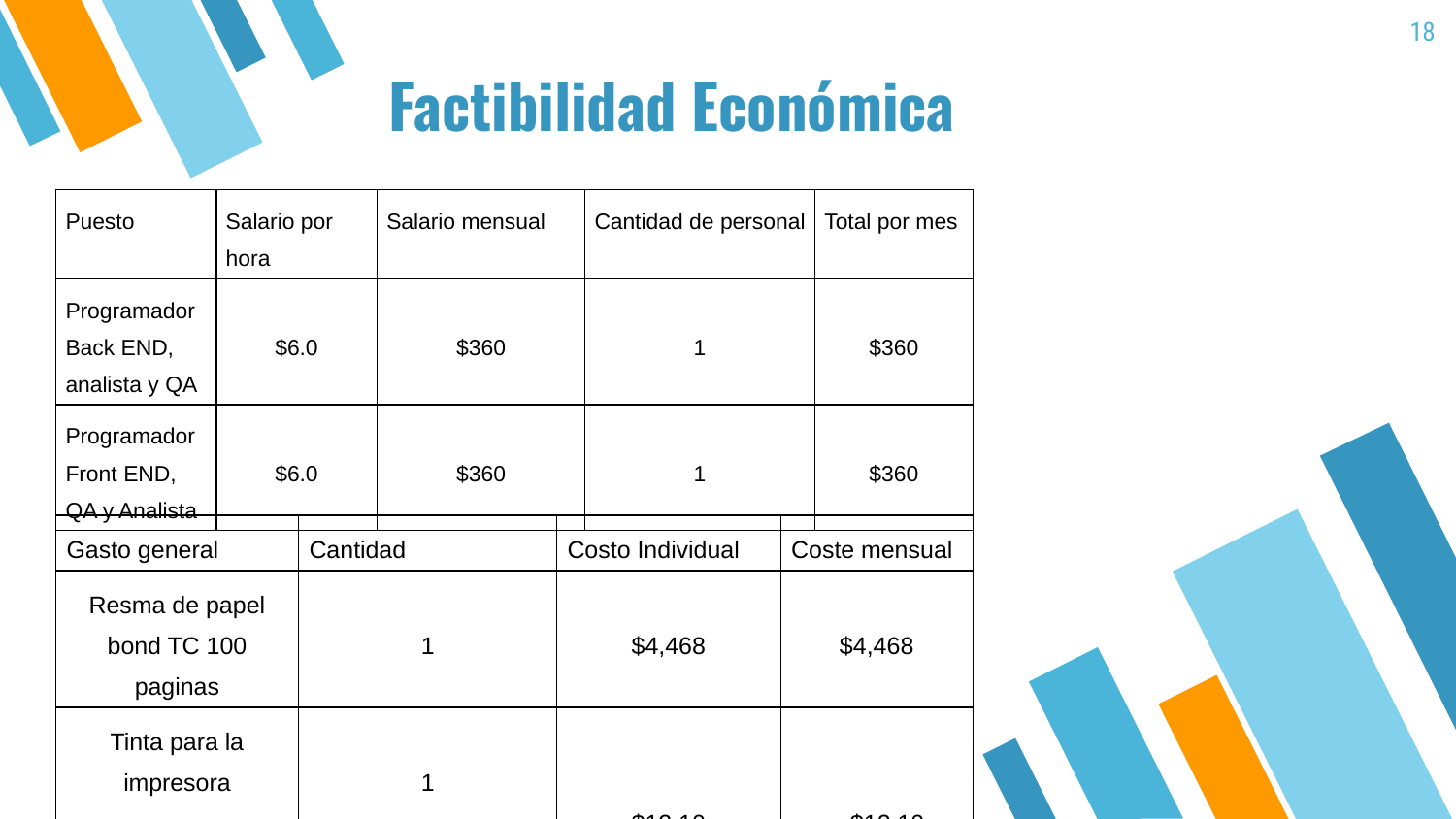

18
Factibilidad Económica
| Puesto | Salario por hora | Salario mensual | Cantidad de personal | Total por mes |
| --- | --- | --- | --- | --- |
| Programador Back END, analista y QA | $6.0 | $360 | 1 | $360 |
| Programador Front END, QA y Analista | $6.0 | $360 | 1 | $360 |
| Gasto general | Cantidad | Costo Individual | Coste mensual |
| --- | --- | --- | --- |
| Resma de papel bond TC 100 paginas | 1 | $4,468 | $4,468 |
| Tinta para la impresora | 1 | $12.10 | · $12.10 |